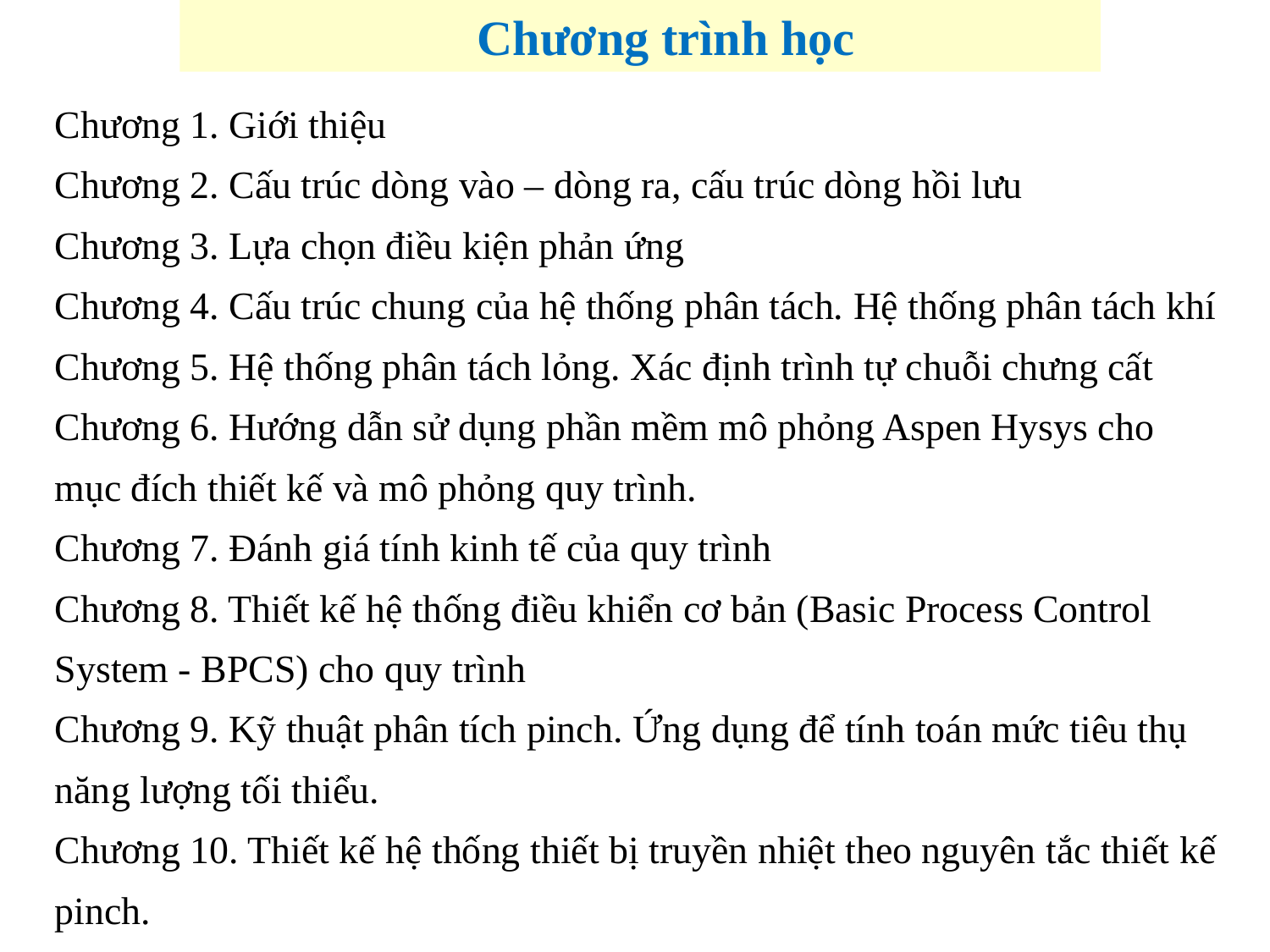

Chương trình học
Chương 1. Giới thiệu
Chương 2. Cấu trúc dòng vào – dòng ra, cấu trúc dòng hồi lưu
Chương 3. Lựa chọn điều kiện phản ứng
Chương 4. Cấu trúc chung của hệ thống phân tách. Hệ thống phân tách khí
Chương 5. Hệ thống phân tách lỏng. Xác định trình tự chuỗi chưng cất
Chương 6. Hướng dẫn sử dụng phần mềm mô phỏng Aspen Hysys cho mục đích thiết kế và mô phỏng quy trình.
Chương 7. Đánh giá tính kinh tế của quy trình
Chương 8. Thiết kế hệ thống điều khiển cơ bản (Basic Process Control System - BPCS) cho quy trình
Chương 9. Kỹ thuật phân tích pinch. Ứng dụng để tính toán mức tiêu thụ năng lượng tối thiểu.
Chương 10. Thiết kế hệ thống thiết bị truyền nhiệt theo nguyên tắc thiết kế pinch.